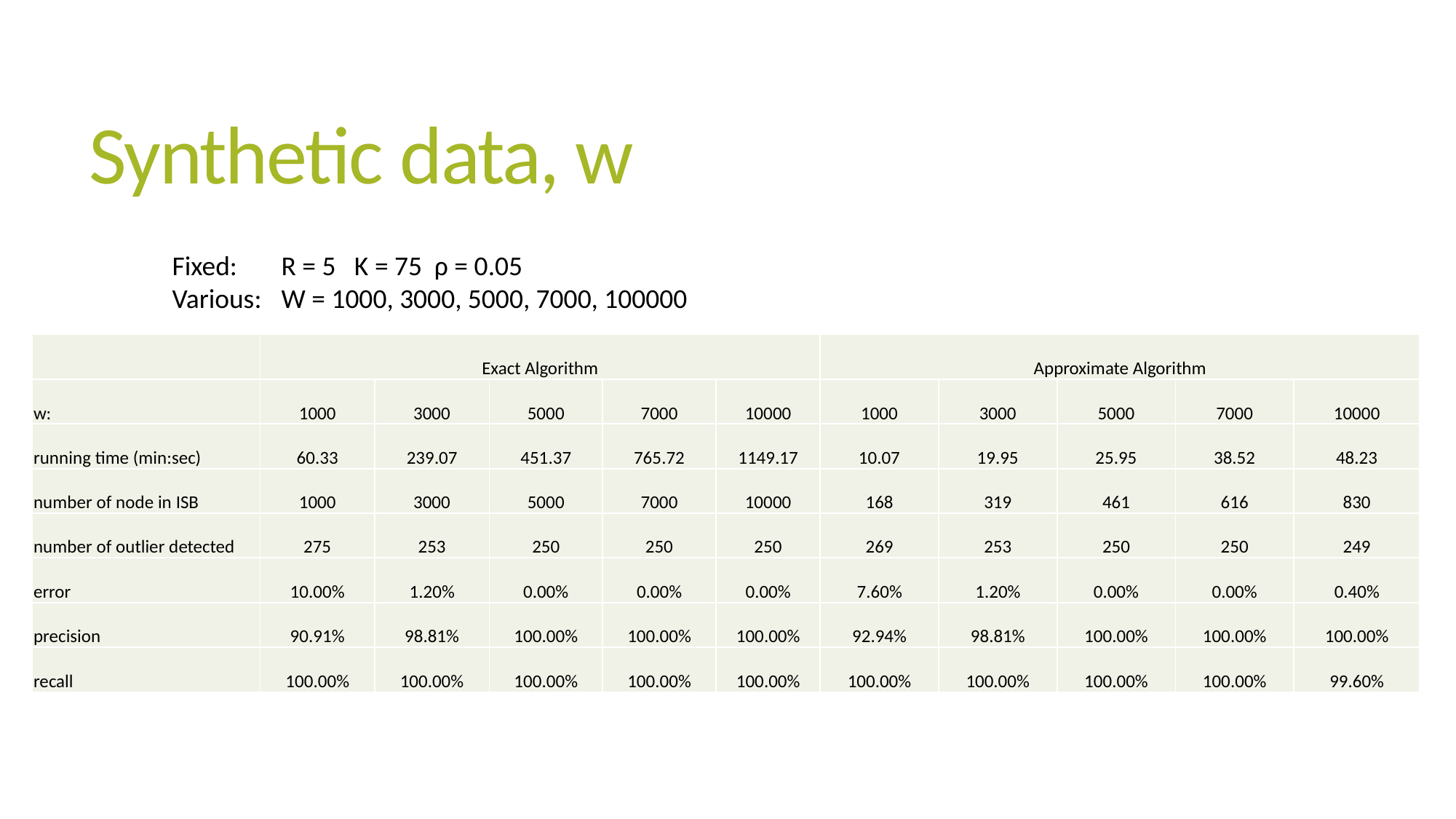

# Synthetic data, w
	Fixed:	R = 5   K = 75  ρ = 0.05
	Various:	W = 1000, 3000, 5000, 7000, 100000
|  | Exact Algorithm |  |  |  |  | Approximate Algorithm |  |  |  |  |
| --- | --- | --- | --- | --- | --- | --- | --- | --- | --- | --- |
| w: | 1000 | 3000 | 5000 | 7000 | 10000 | 1000 | 3000 | 5000 | 7000 | 10000 |
| running time (min:sec) | 60.33 | 239.07 | 451.37 | 765.72 | 1149.17 | 10.07 | 19.95 | 25.95 | 38.52 | 48.23 |
| number of node in ISB | 1000 | 3000 | 5000 | 7000 | 10000 | 168 | 319 | 461 | 616 | 830 |
| number of outlier detected | 275 | 253 | 250 | 250 | 250 | 269 | 253 | 250 | 250 | 249 |
| error | 10.00% | 1.20% | 0.00% | 0.00% | 0.00% | 7.60% | 1.20% | 0.00% | 0.00% | 0.40% |
| precision | 90.91% | 98.81% | 100.00% | 100.00% | 100.00% | 92.94% | 98.81% | 100.00% | 100.00% | 100.00% |
| recall | 100.00% | 100.00% | 100.00% | 100.00% | 100.00% | 100.00% | 100.00% | 100.00% | 100.00% | 99.60% |